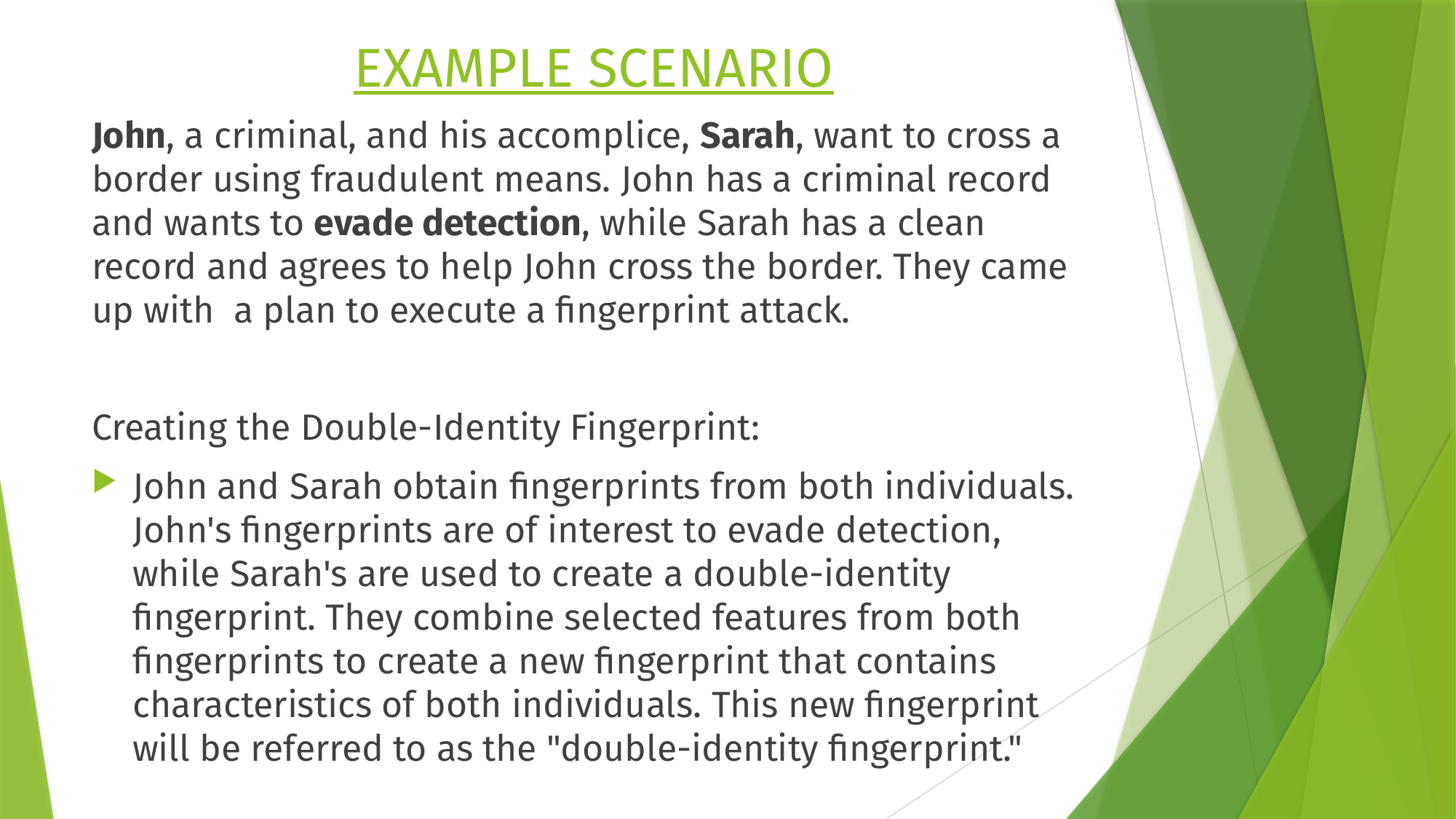

# EXAMPLE SCENARIO
John, a criminal, and his accomplice, Sarah, want to cross a border using fraudulent means. John has a criminal record and wants to evade detection, while Sarah has a clean record and agrees to help John cross the border. They came up with  a plan to execute a fingerprint attack.

Creating the Double-Identity Fingerprint:
John and Sarah obtain fingerprints from both individuals. John's fingerprints are of interest to evade detection, while Sarah's are used to create a double-identity fingerprint. They combine selected features from both fingerprints to create a new fingerprint that contains characteristics of both individuals. This new fingerprint will be referred to as the "double-identity fingerprint."